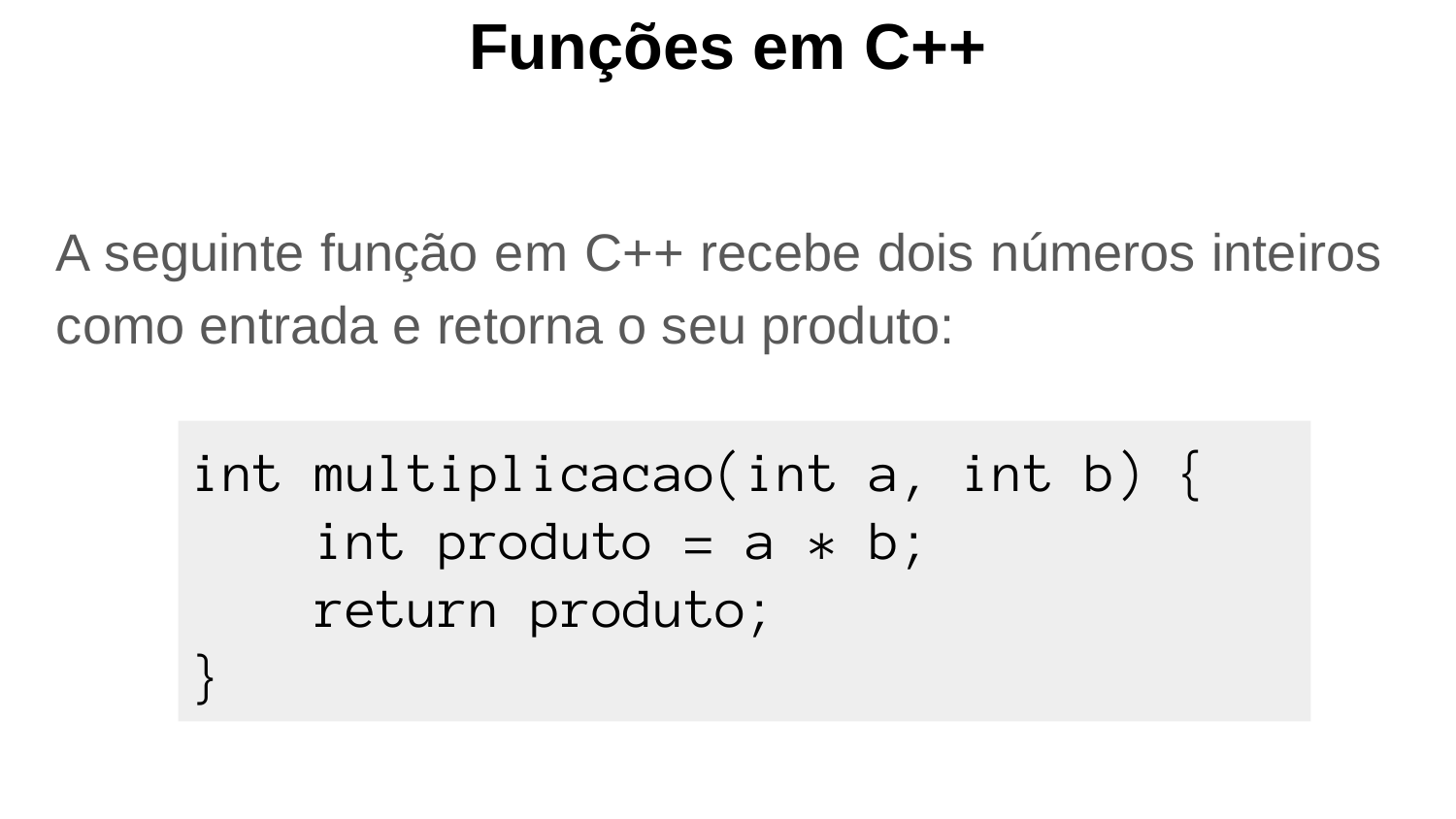

# Funções em C++
A seguinte função em C++ recebe dois números inteiros como entrada e retorna o seu produto:
int multiplicacao(int a, int b) {
    int produto = a * b;
    return produto;
}